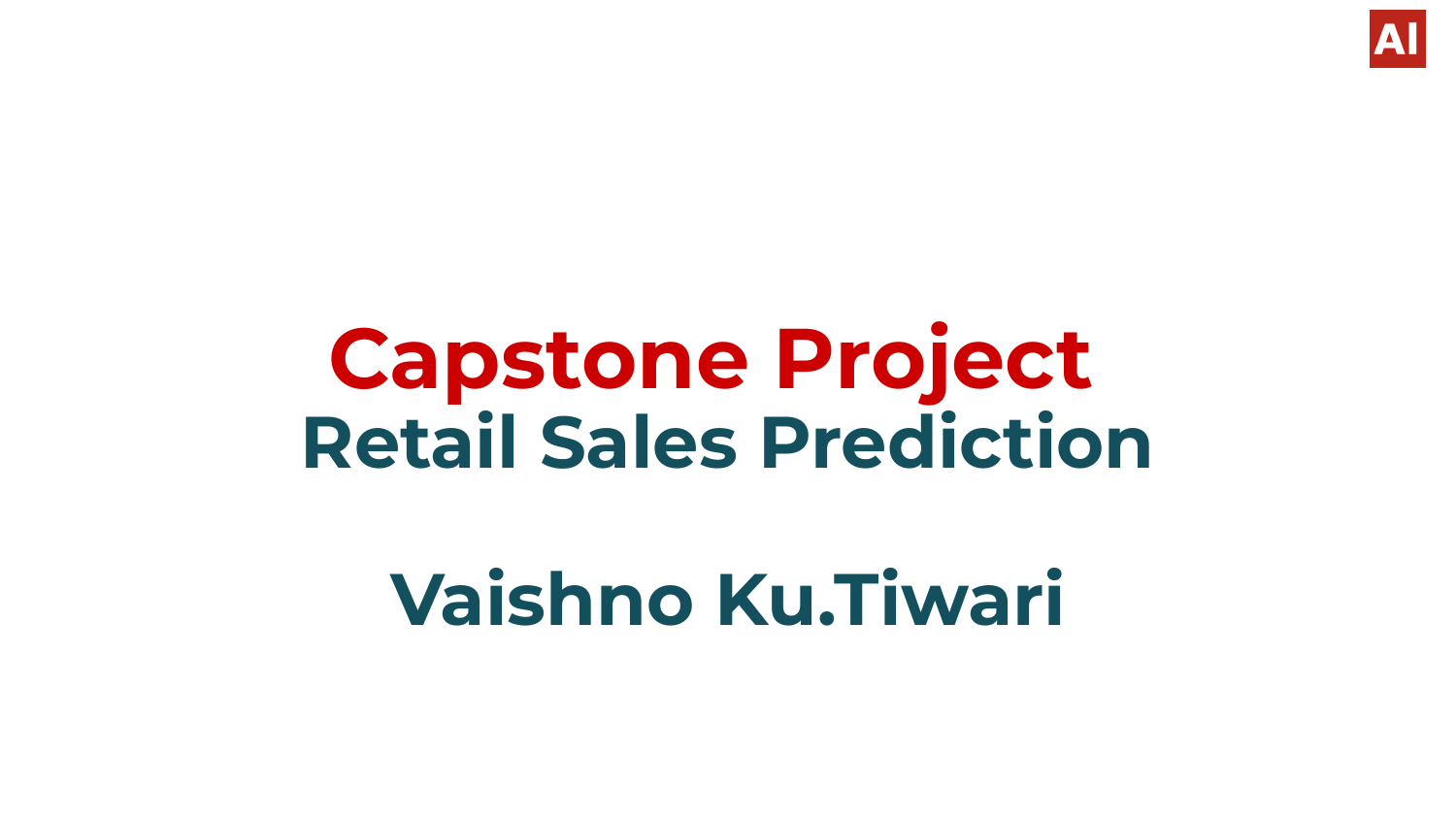

# Capstone Project
Retail Sales Prediction
Vaishno Ku.Tiwari